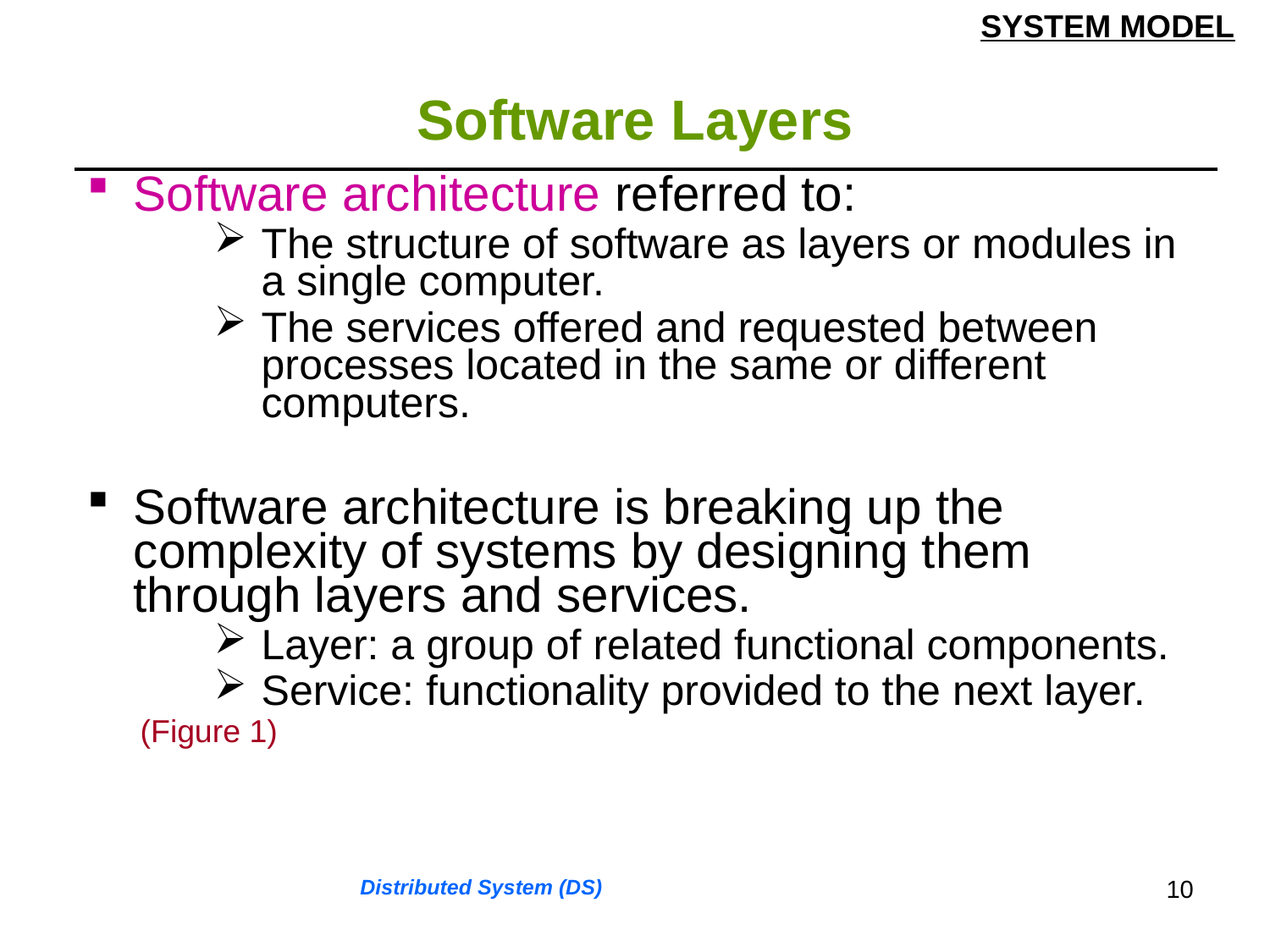

SYSTEM MODEL
# Software Layers
| Software architecture referred to: The structure of software as layers or modules in a single computer. The services offered and requested between processes located in the same or different computers. Software architecture is breaking up the complexity of systems by designing them through layers and services. Layer: a group of related functional components. Service: functionality provided to the next layer. (Figure 1) |
| --- |
10
Distributed System (DS)